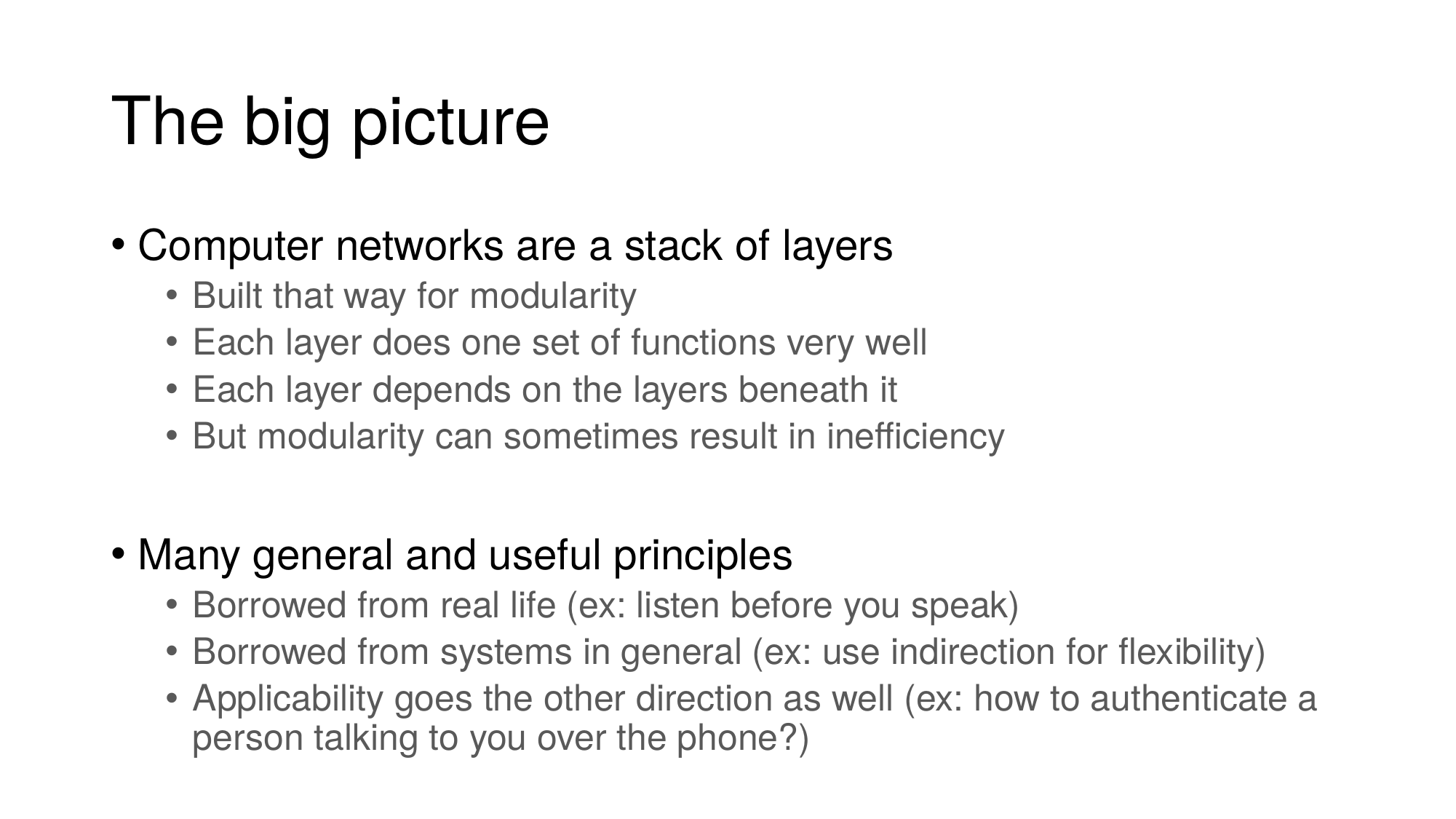

# The big picture
Computer networks are a stack of layers
Built that way for modularity
Each layer does one set of functions very well
Each layer depends on the layers beneath it
But modularity can sometimes result in inefficiency

Many general and useful principles
Borrowed from real life (ex: listen before you speak)
Borrowed from systems in general (ex: use indirection for flexibility)
Applicability goes the other direction as well (ex: how to authenticate a person talking to you over the phone?)